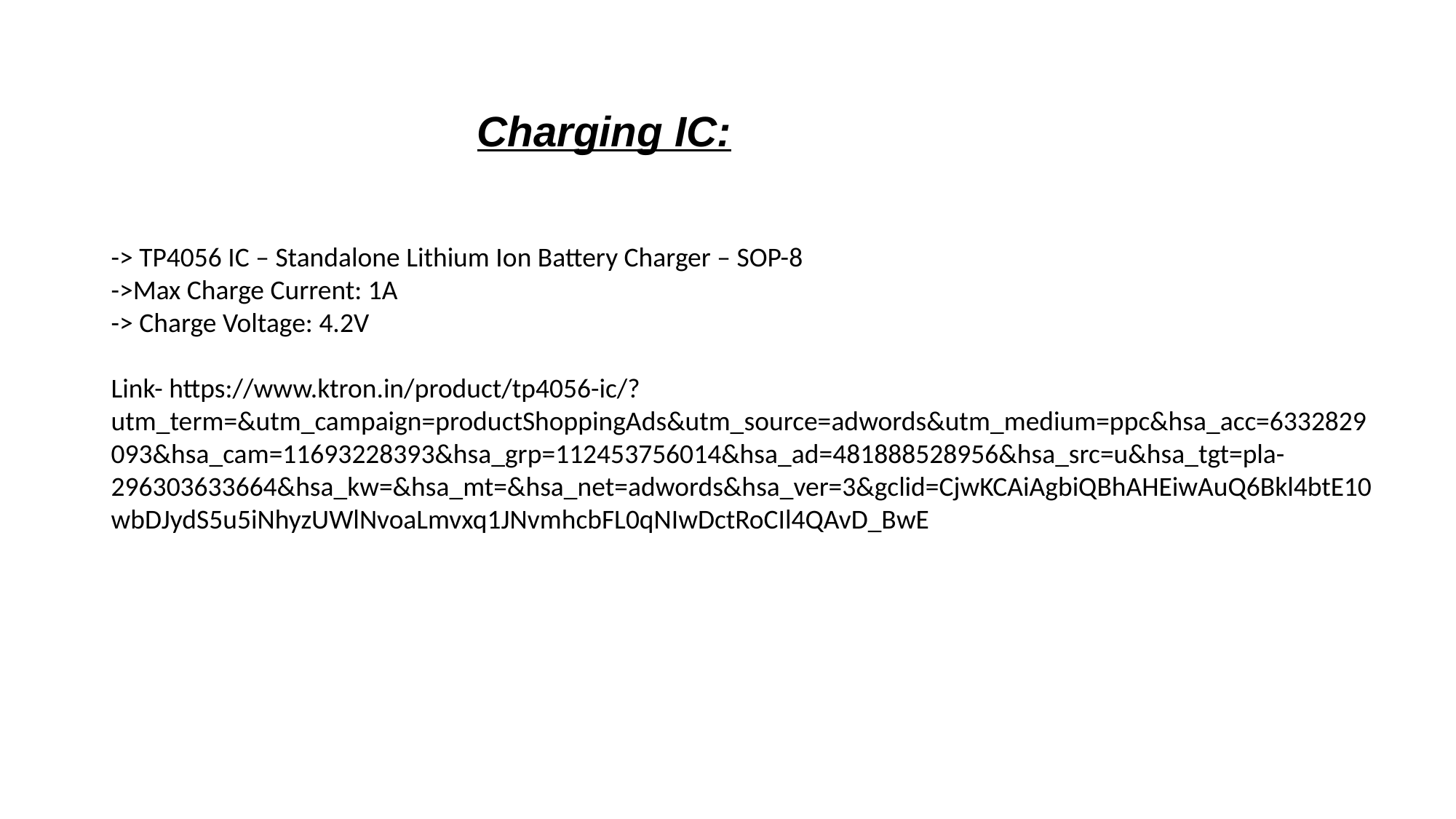

Charging IC:
-> TP4056 IC – Standalone Lithium Ion Battery Charger – SOP-8
->Max Charge Current: 1A
-> Charge Voltage: 4.2V

Link- https://www.ktron.in/product/tp4056-ic/?utm_term=&utm_campaign=productShoppingAds&utm_source=adwords&utm_medium=ppc&hsa_acc=6332829093&hsa_cam=11693228393&hsa_grp=112453756014&hsa_ad=481888528956&hsa_src=u&hsa_tgt=pla-296303633664&hsa_kw=&hsa_mt=&hsa_net=adwords&hsa_ver=3&gclid=CjwKCAiAgbiQBhAHEiwAuQ6Bkl4btE10wbDJydS5u5iNhyzUWlNvoaLmvxq1JNvmhcbFL0qNIwDctRoCIl4QAvD_BwE